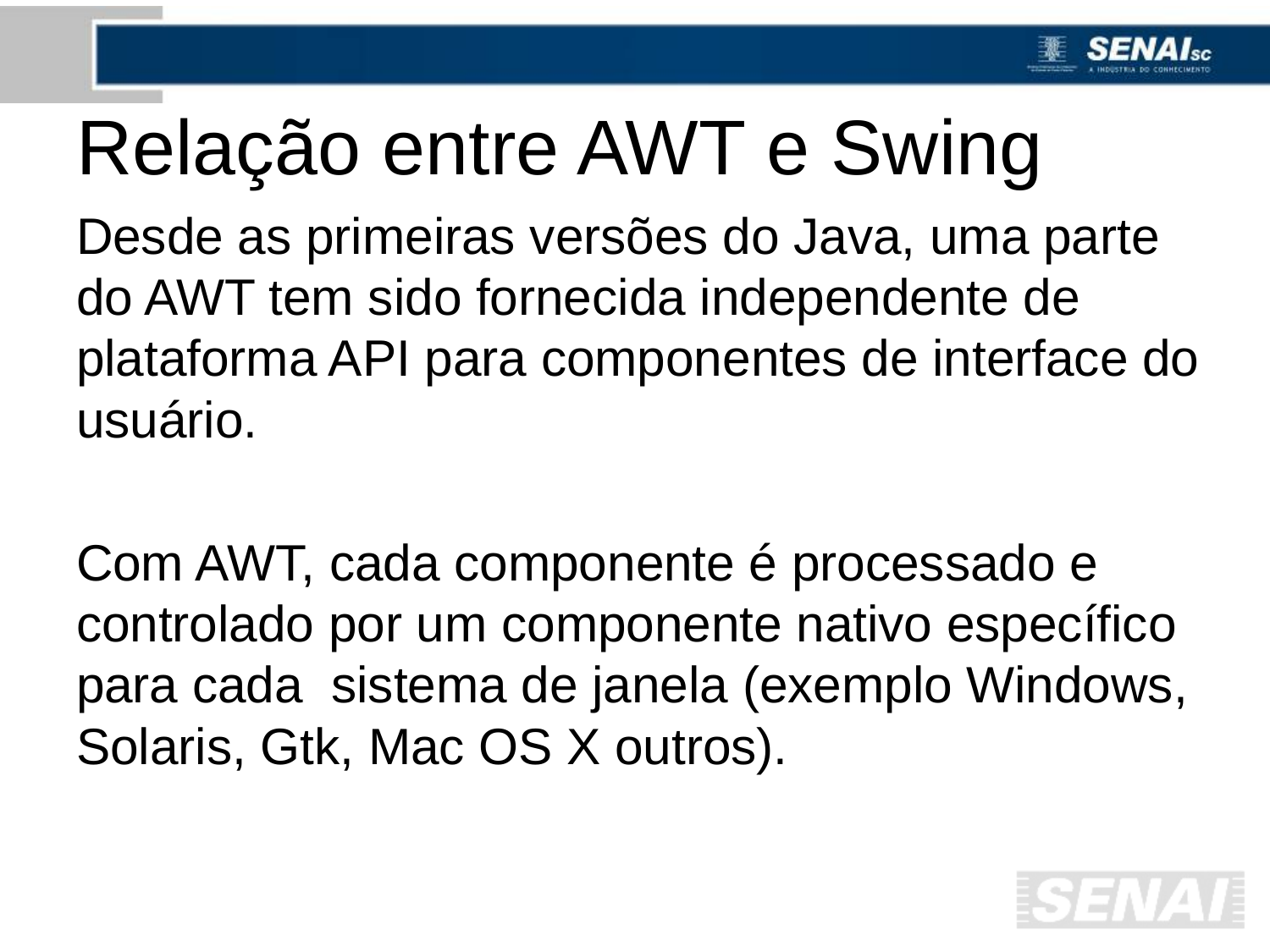

# Relação entre AWT e Swing
Desde as primeiras versões do Java, uma parte do AWT tem sido fornecida independente de plataforma API para componentes de interface do usuário.

Com AWT, cada componente é processado e controlado por um componente nativo específico para cada  sistema de janela (exemplo Windows, Solaris, Gtk, Mac OS X outros).